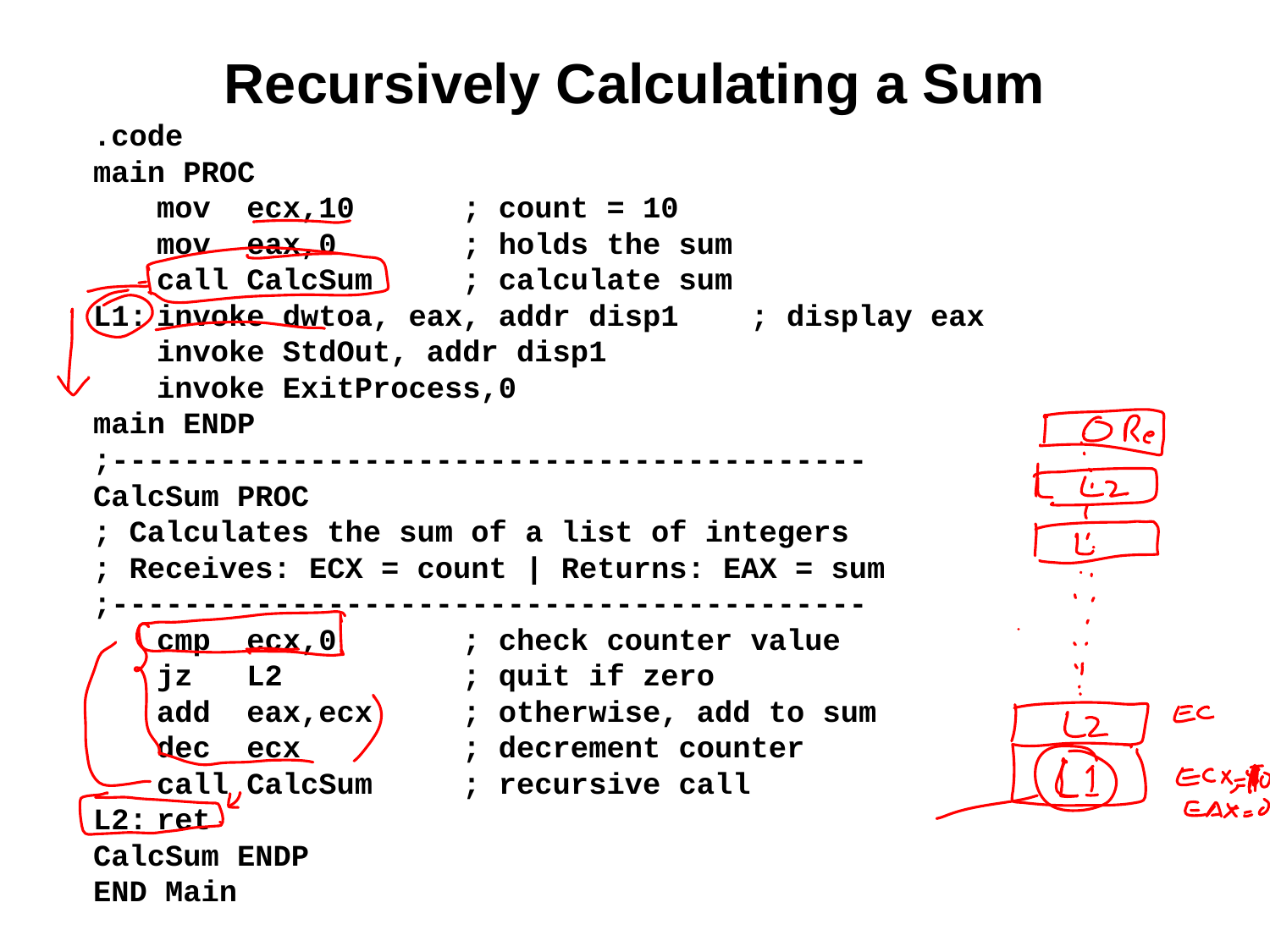

# Recursively Calculating a Sum
.code
main PROC
	mov  ecx,10      ; count = 10
	mov  eax,0       ; holds the sum
	call CalcSum     ; calculate sum
L1:	invoke dwtoa, eax, addr disp1    ; display eax
	invoke StdOut, addr disp1
	invoke ExitProcess,0
main ENDP
;------------------------------------------
CalcSum PROC
; Calculates the sum of a list of integers
; Receives: ECX = count | Returns: EAX = sum
;------------------------------------------
	cmp  ecx,0       ; check counter value
	jz   L2          ; quit if zero
	add  eax,ecx     ; otherwise, add to sum
	dec  ecx         ; decrement counter
	call CalcSum     ; recursive call
L2:	ret
CalcSum ENDP
END Main